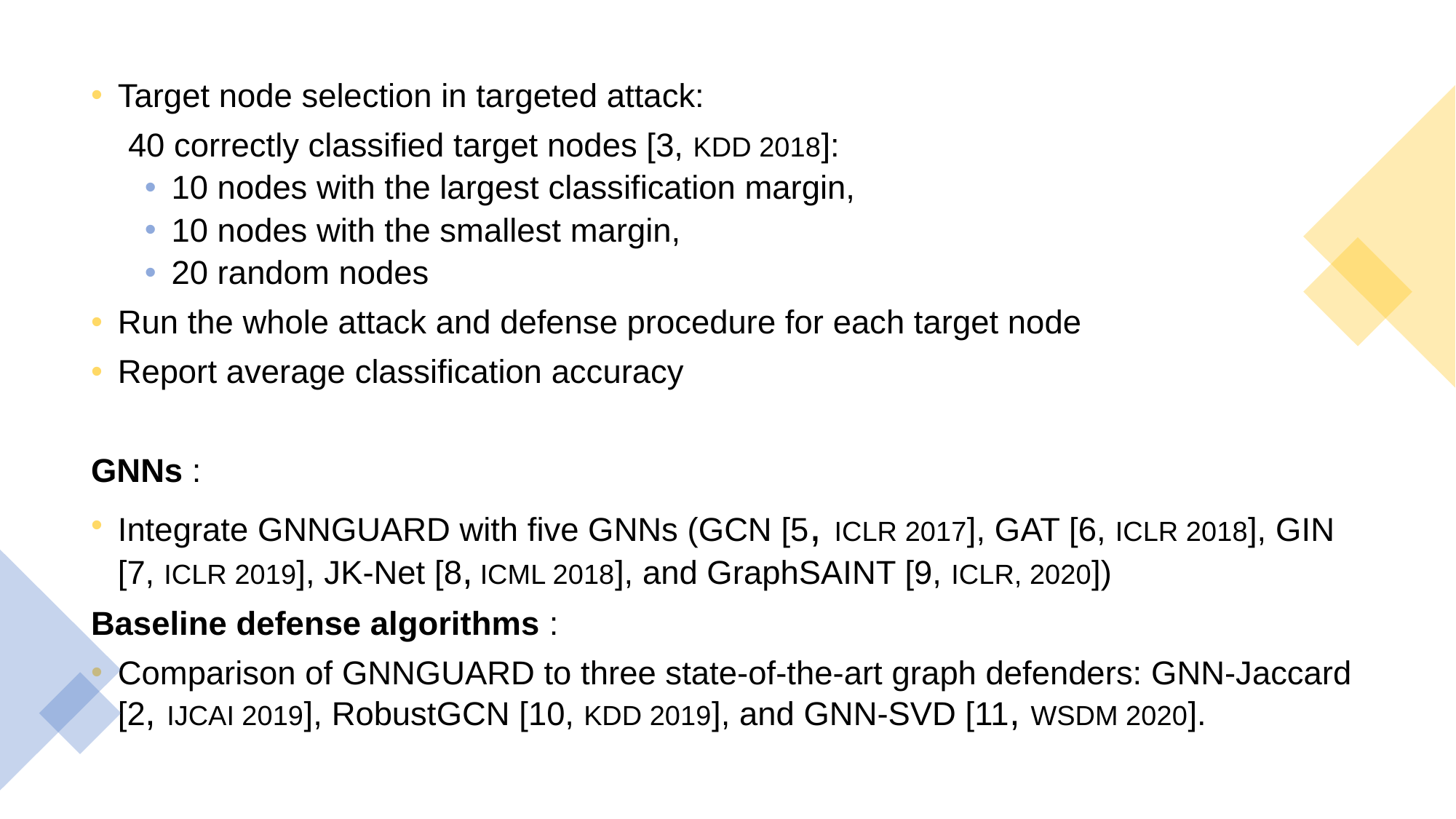

Target node selection in targeted attack:
    40 correctly classified target nodes [3, KDD 2018]:
10 nodes with the largest classification margin,
10 nodes with the smallest margin,
20 random nodes
Run the whole attack and defense procedure for each target node
Report average classification accuracy

GNNs :
Integrate GNNGUARD with five GNNs (GCN [5, ICLR 2017], GAT [6, ICLR 2018], GIN [7, ICLR 2019], JK-Net [8, ICML 2018], and GraphSAINT [9, ICLR, 2020])
Baseline defense algorithms :
Comparison of GNNGUARD to three state-of-the-art graph defenders: GNN-Jaccard [2, IJCAI 2019], RobustGCN [10, KDD 2019], and GNN-SVD [11, WSDM 2020].

33